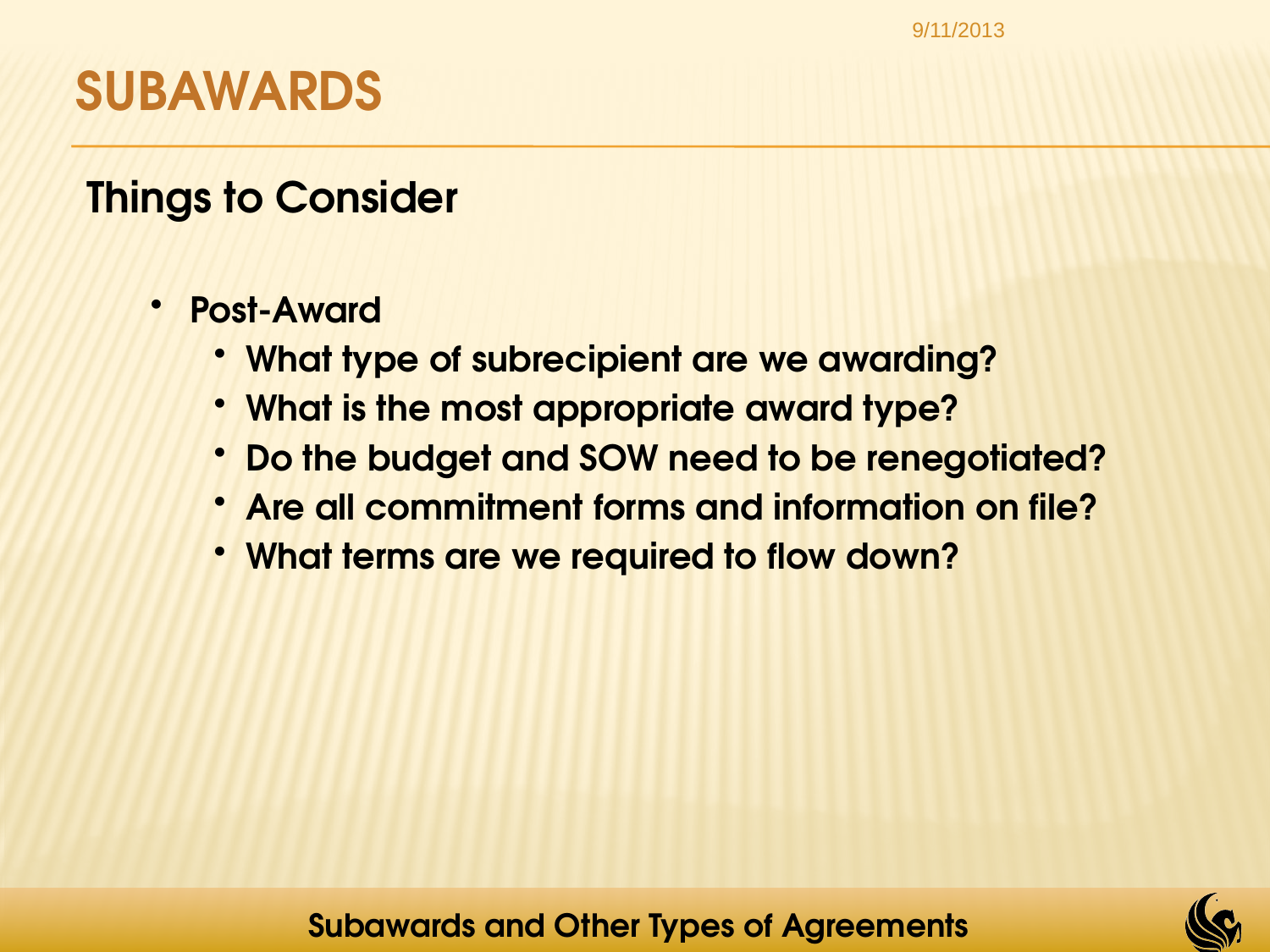

9/11/2013

Subawards
Things to Consider

Post-Award
What type of subrecipient are we awarding?
What is the most appropriate award type?
Do the budget and SOW need to be renegotiated?
Are all commitment forms and information on file?
What terms are we required to flow down?

Subawards and Other Types of Agreements